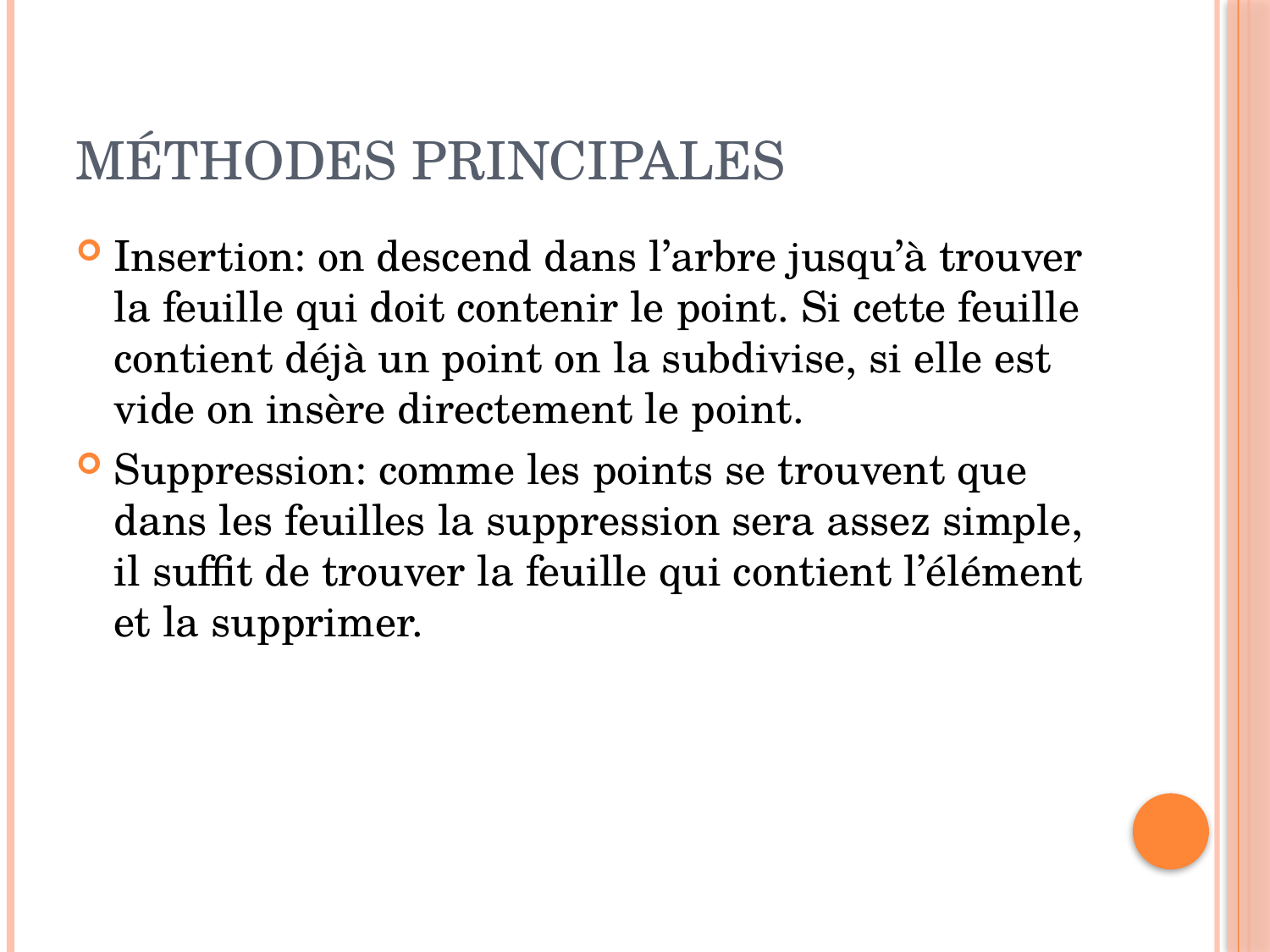

# Méthodes principales
Insertion: on descend dans l’arbre jusqu’à trouver la feuille qui doit contenir le point. Si cette feuille contient déjà un point on la subdivise, si elle est vide on insère directement le point.
Suppression: comme les points se trouvent que dans les feuilles la suppression sera assez simple, il suffit de trouver la feuille qui contient l’élément et la supprimer.